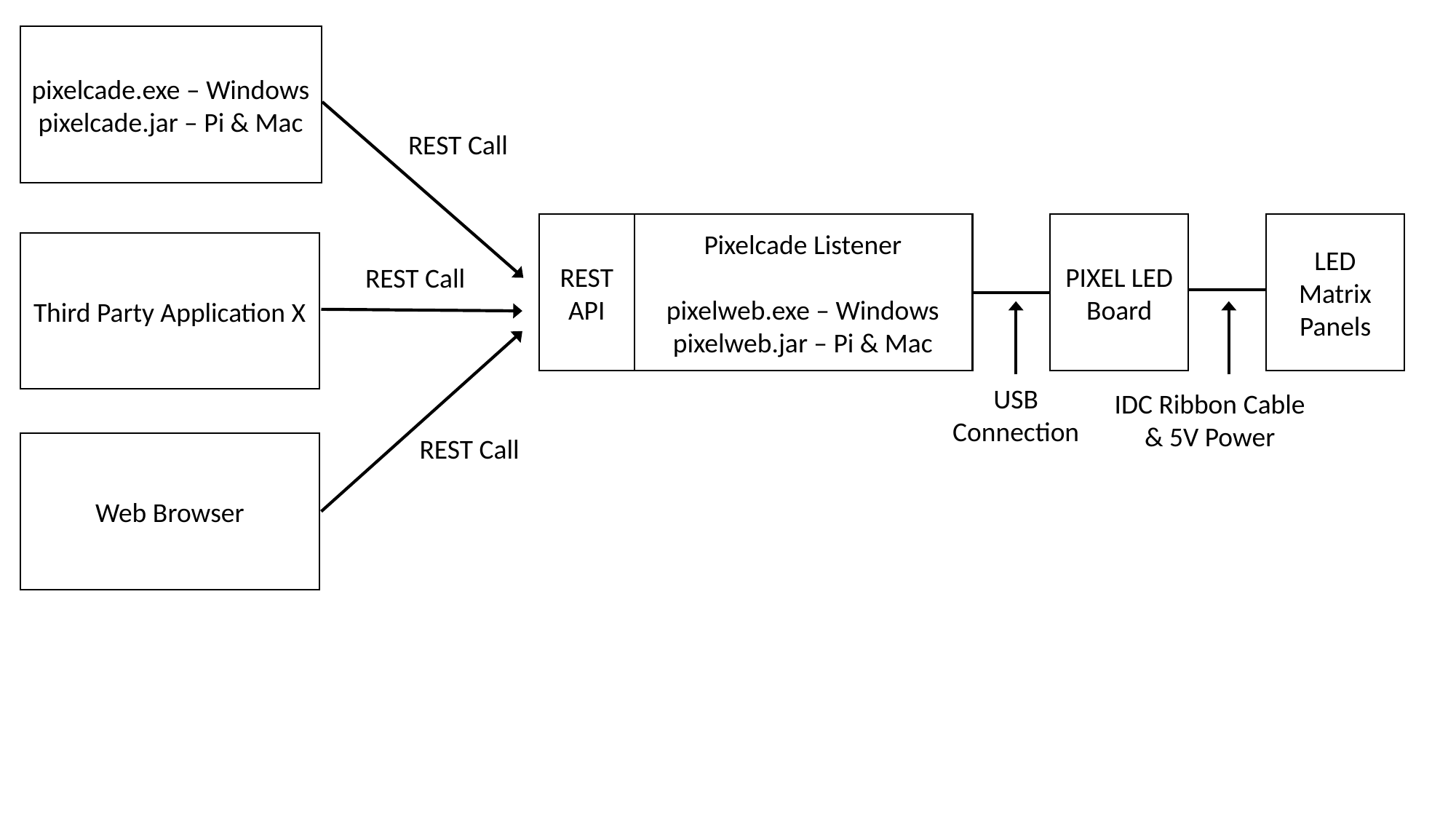

pixelcade.exe – Windows
pixelcade.jar – Pi & Mac
REST Call
REST
API
PIXEL LED Board
LED Matrix Panels
Pixelcade Listener

pixelweb.exe – Windows
pixelweb.jar – Pi & Mac
Third Party Application X
REST Call
USB
Connection
IDC Ribbon Cable
& 5V Power
REST Call
Web Browser